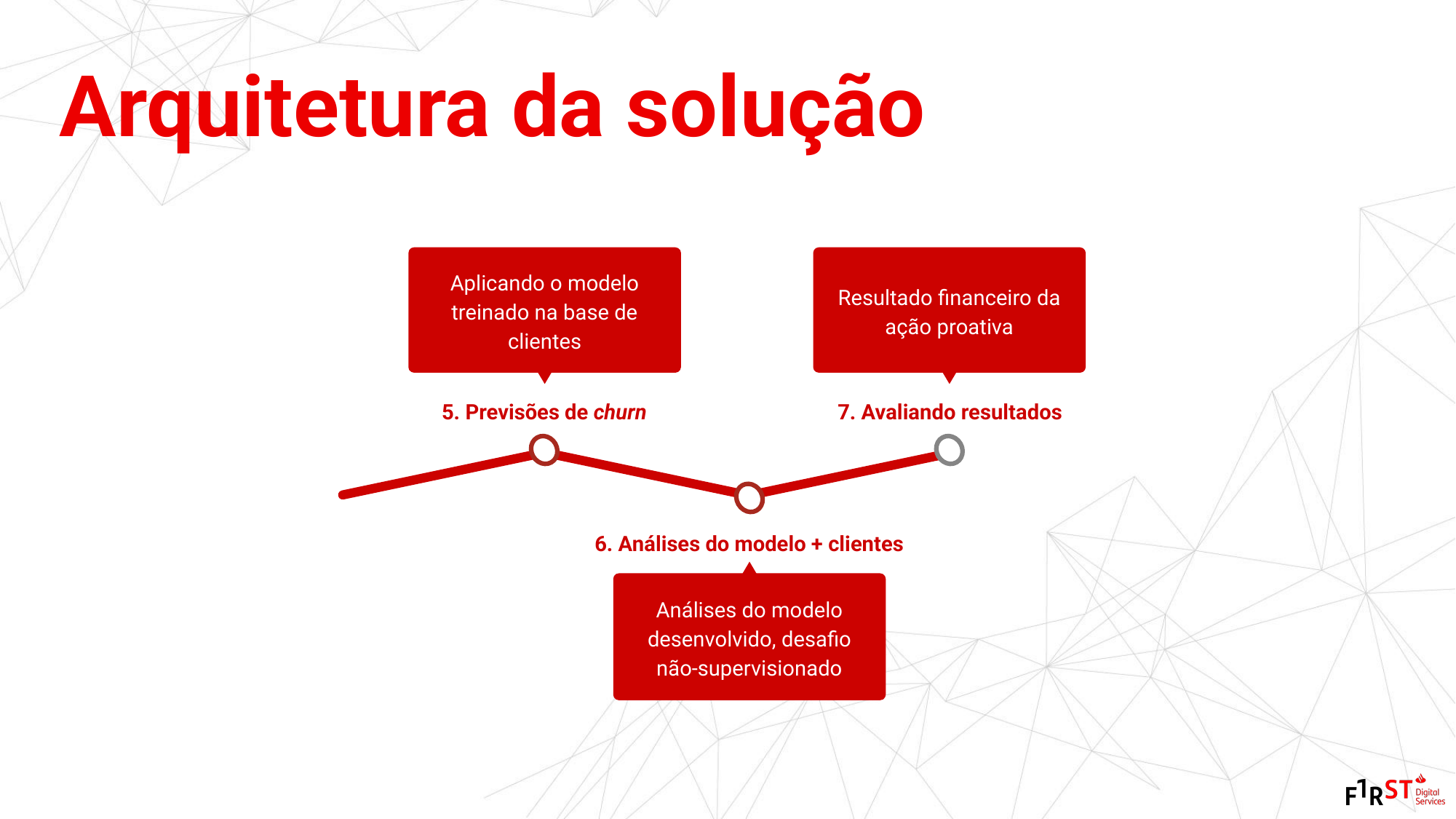

Arquitetura da solução

Aplicando o modelo treinado na base de clientes

5. Previsões de churn

Resultado financeiro da ação proativa

7. Avaliando resultados

6. Análises do modelo + clientes

Análises do modelo desenvolvido, desafio não-supervisionado